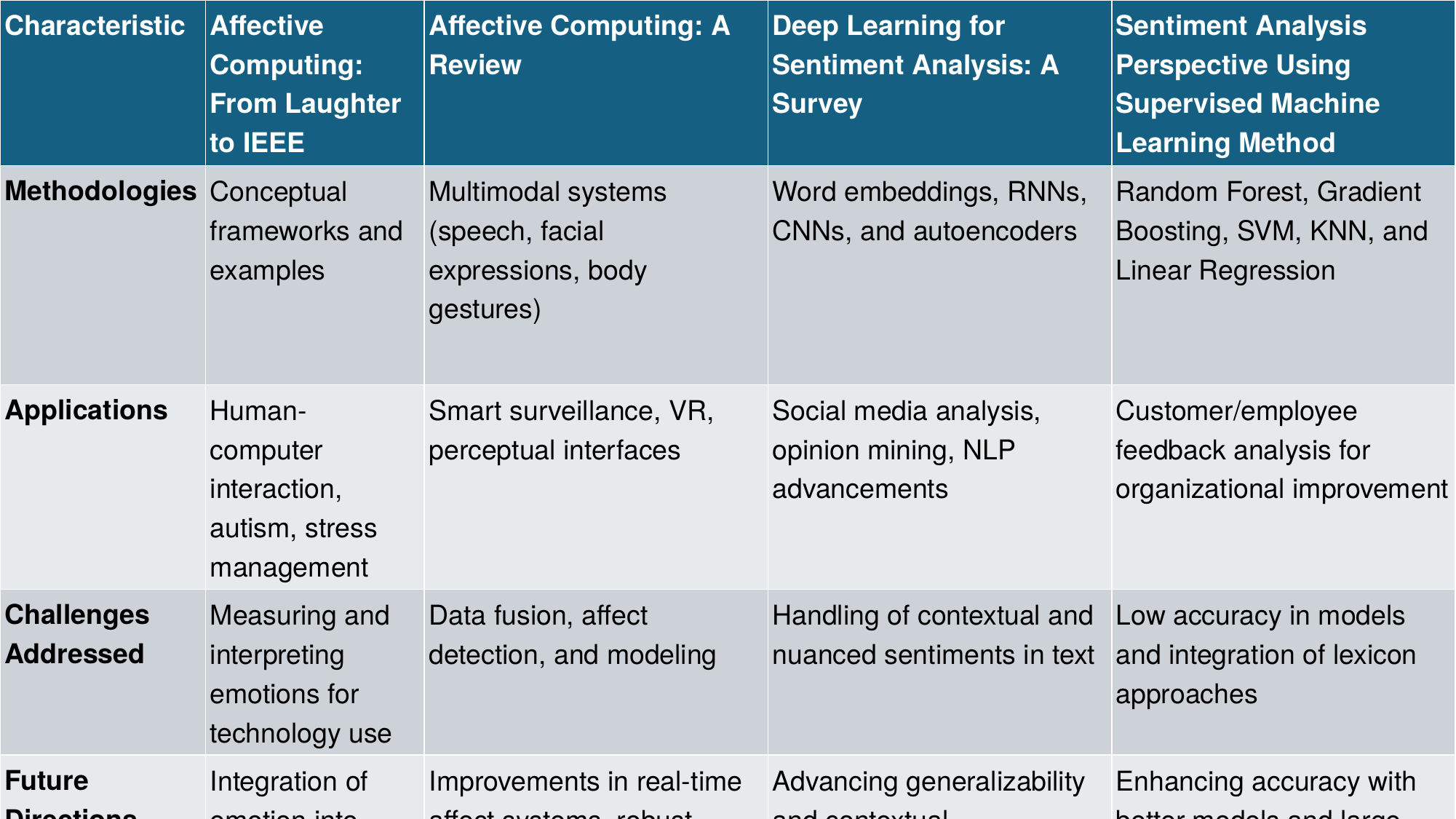

| Characteristic | Affective Computing: From Laughter to IEEE | Affective Computing: A Review | Deep Learning for Sentiment Analysis: A Survey | Sentiment Analysis Perspective Using Supervised Machine Learning Method |
| --- | --- | --- | --- | --- |
| Methodologies | Conceptual frameworks and examples | Multimodal systems (speech, facial expressions, body gestures) | Word embeddings, RNNs, CNNs, and autoencoders | Random Forest, Gradient Boosting, SVM, KNN, and Linear Regression |
| Applications | Human-computer interaction, autism, stress management | Smart surveillance, VR, perceptual interfaces | Social media analysis, opinion mining, NLP advancements | Customer/employee feedback analysis for organizational improvement |
| Challenges Addressed | Measuring and interpreting emotions for technology use | Data fusion, affect detection, and modeling | Handling of contextual and nuanced sentiments in text | Low accuracy in models and integration of lexicon approaches |
| Future Directions | Integration of emotion into human-machine interaction | Improvements in real-time affect systems, robust multimodal models | Advancing generalizability and contextual understanding in models | Enhancing accuracy with better models and large datasets |